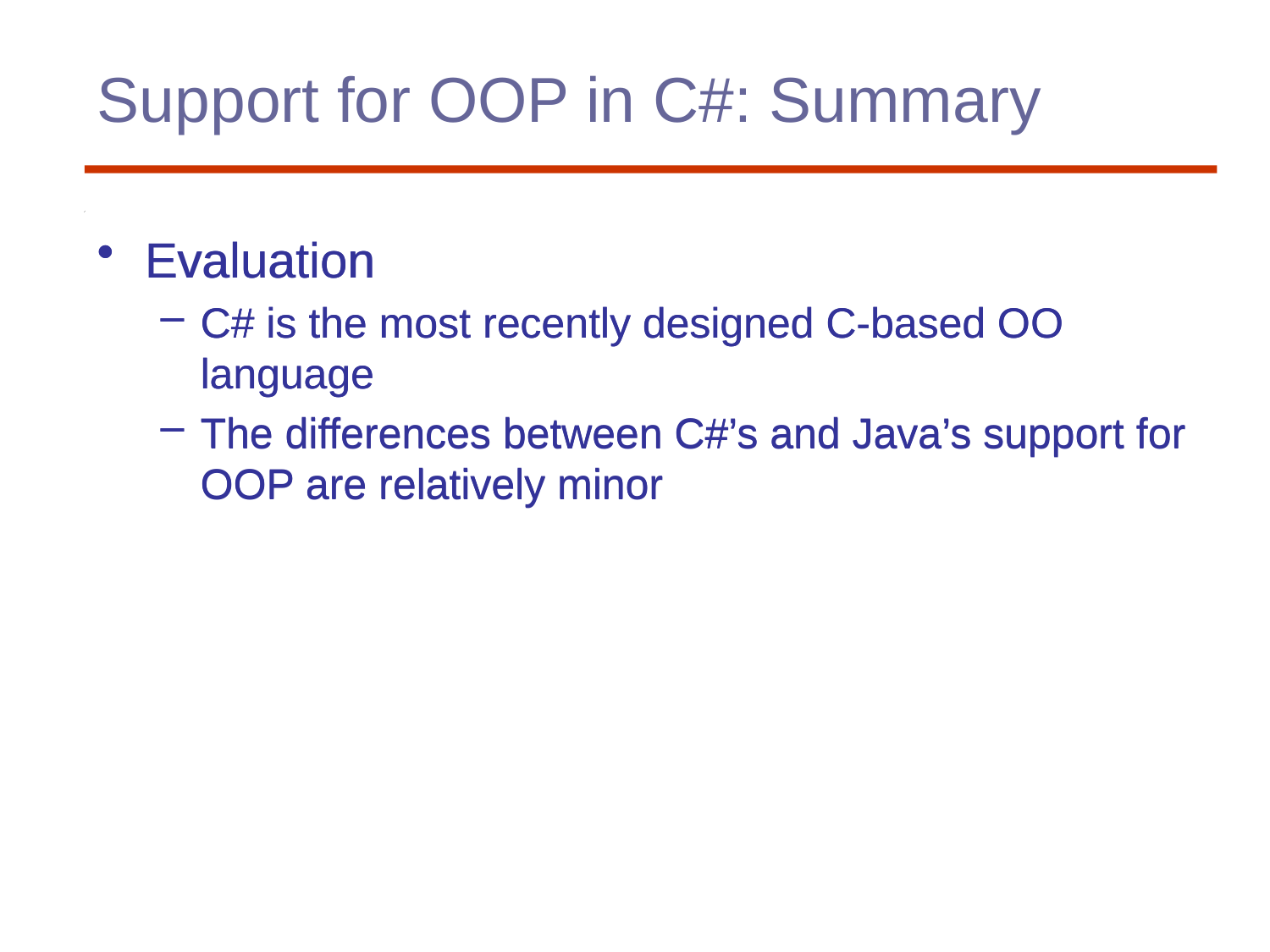

# Support for OOP in C#: Summary
Evaluation
C# is the most recently designed C-based OO language
The differences between C#’s and Java’s support for OOP are relatively minor
Evaluation
C# is the most recently designed C-based OO language
The differences between C#’s and Java’s support for OOP are relatively minor